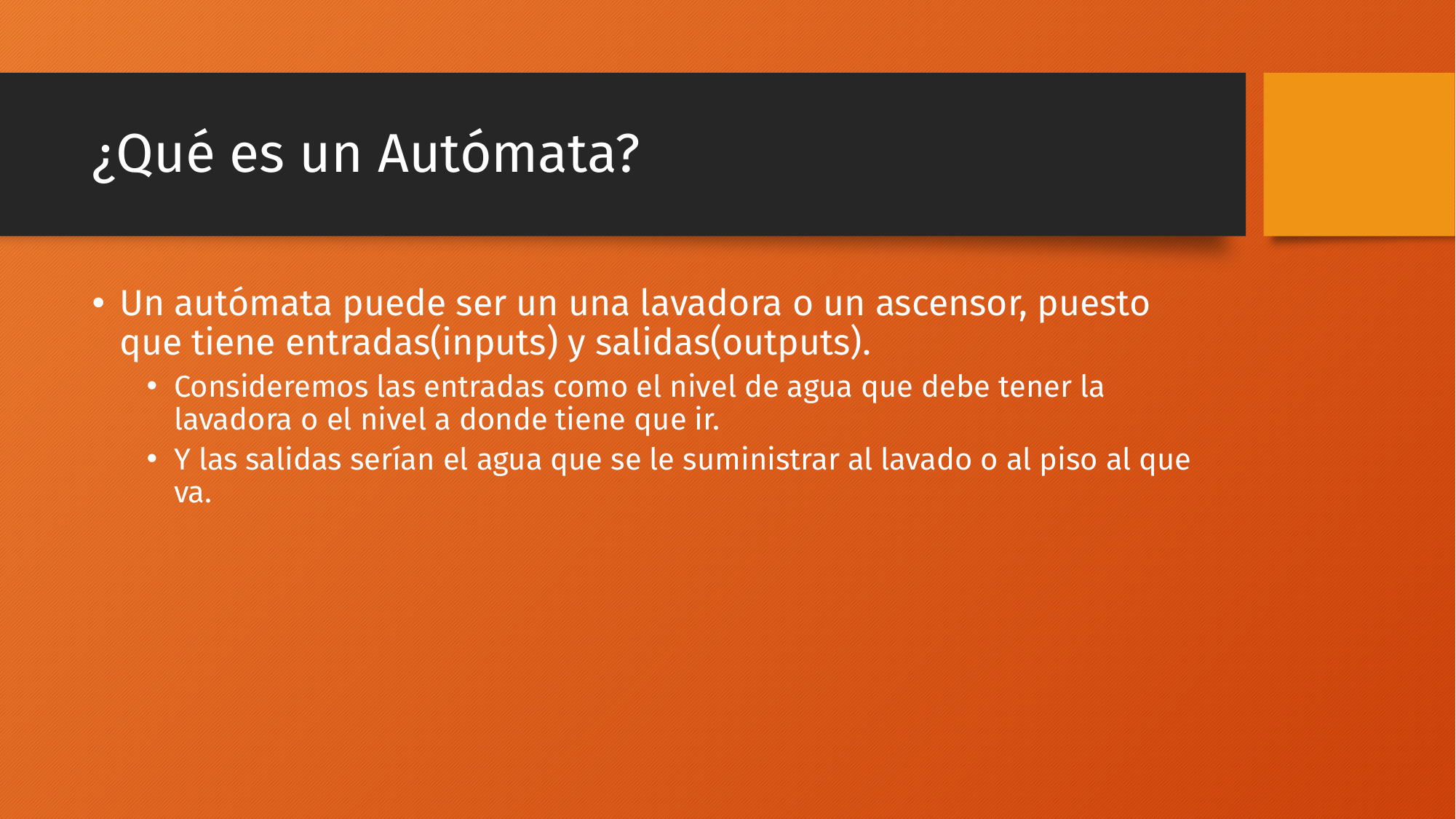

# ¿Qué es un Autómata?
Un autómata puede ser un una lavadora o un ascensor, puesto que tiene entradas(inputs) y salidas(outputs).
Consideremos las entradas como el nivel de agua que debe tener la lavadora o el nivel a donde tiene que ir.
Y las salidas serían el agua que se le suministrar al lavado o al piso al que va.